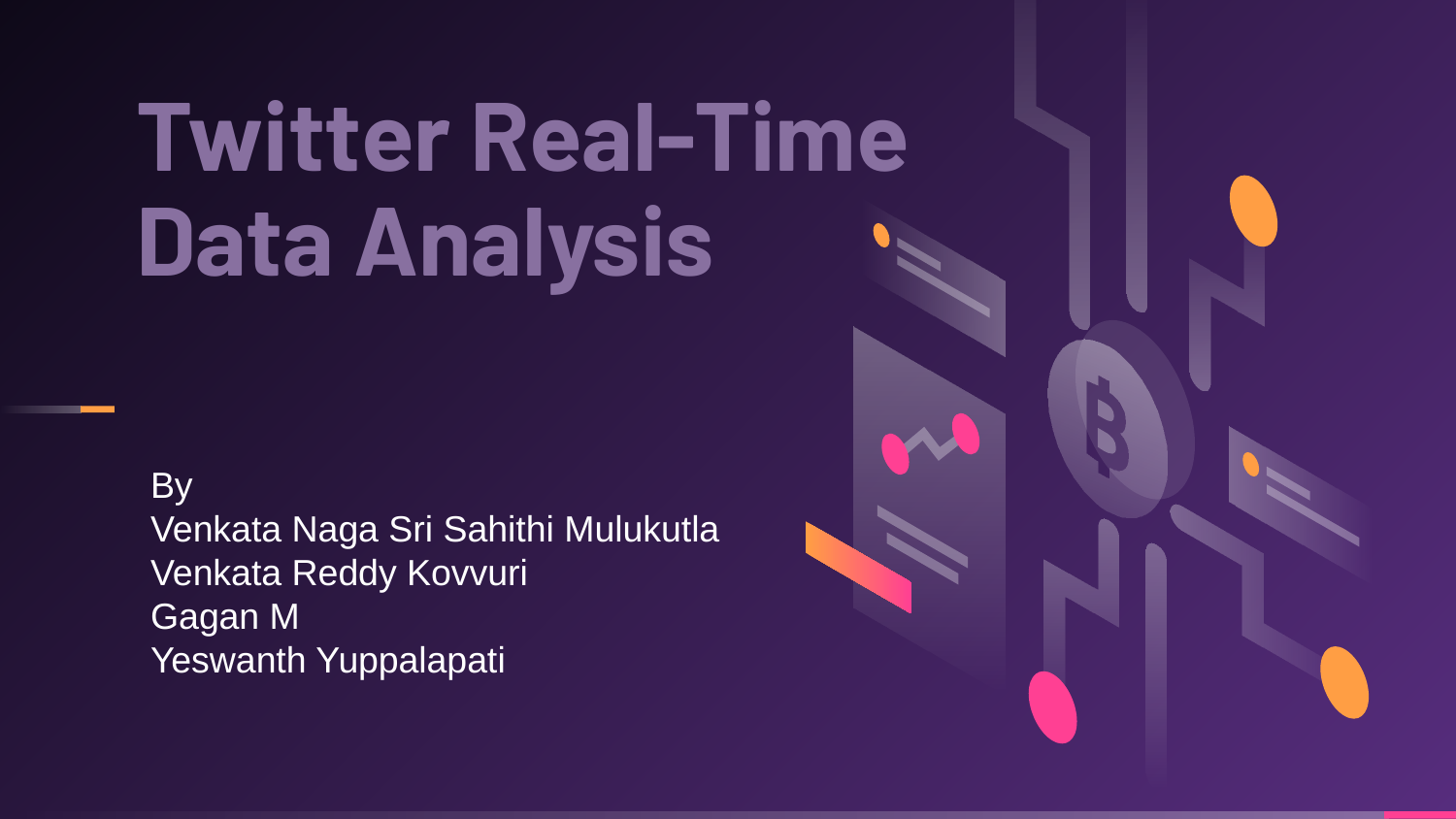

# Twitter Real-Time Data Analysis
By
Venkata Naga Sri Sahithi Mulukutla
Venkata Reddy Kovvuri
Gagan M
Yeswanth Yuppalapati